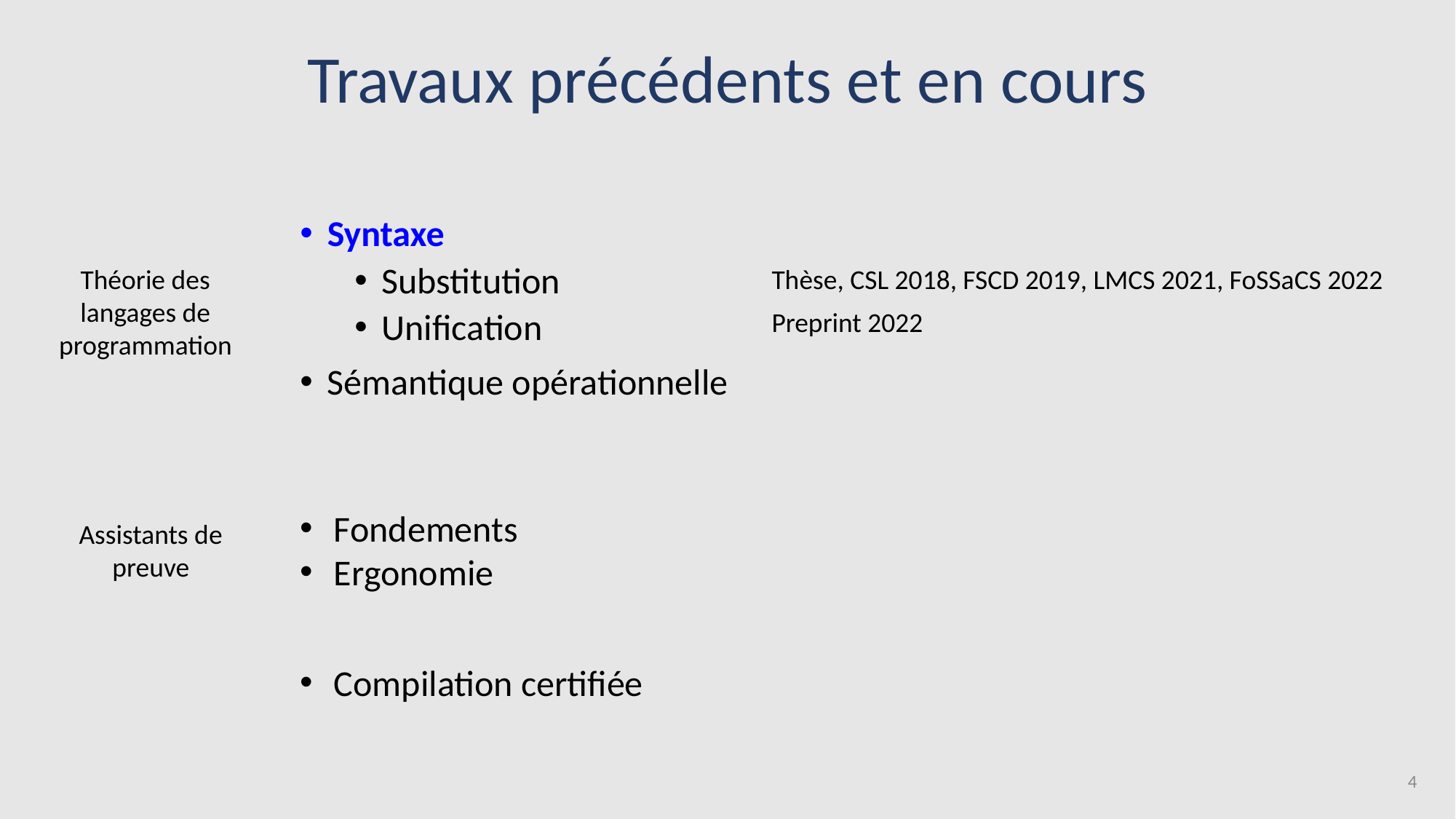

# Travaux précédents et en cours
Syntaxe
Substitution
Unification
Sémantique opérationnelle
Théorie des langages de programmation
Thèse, CSL 2018, FSCD 2019, LMCS 2021, FoSSaCS 2022
Preprint 2022
Fondements
Ergonomie
Assistants de preuve
Compilation certifiée
4